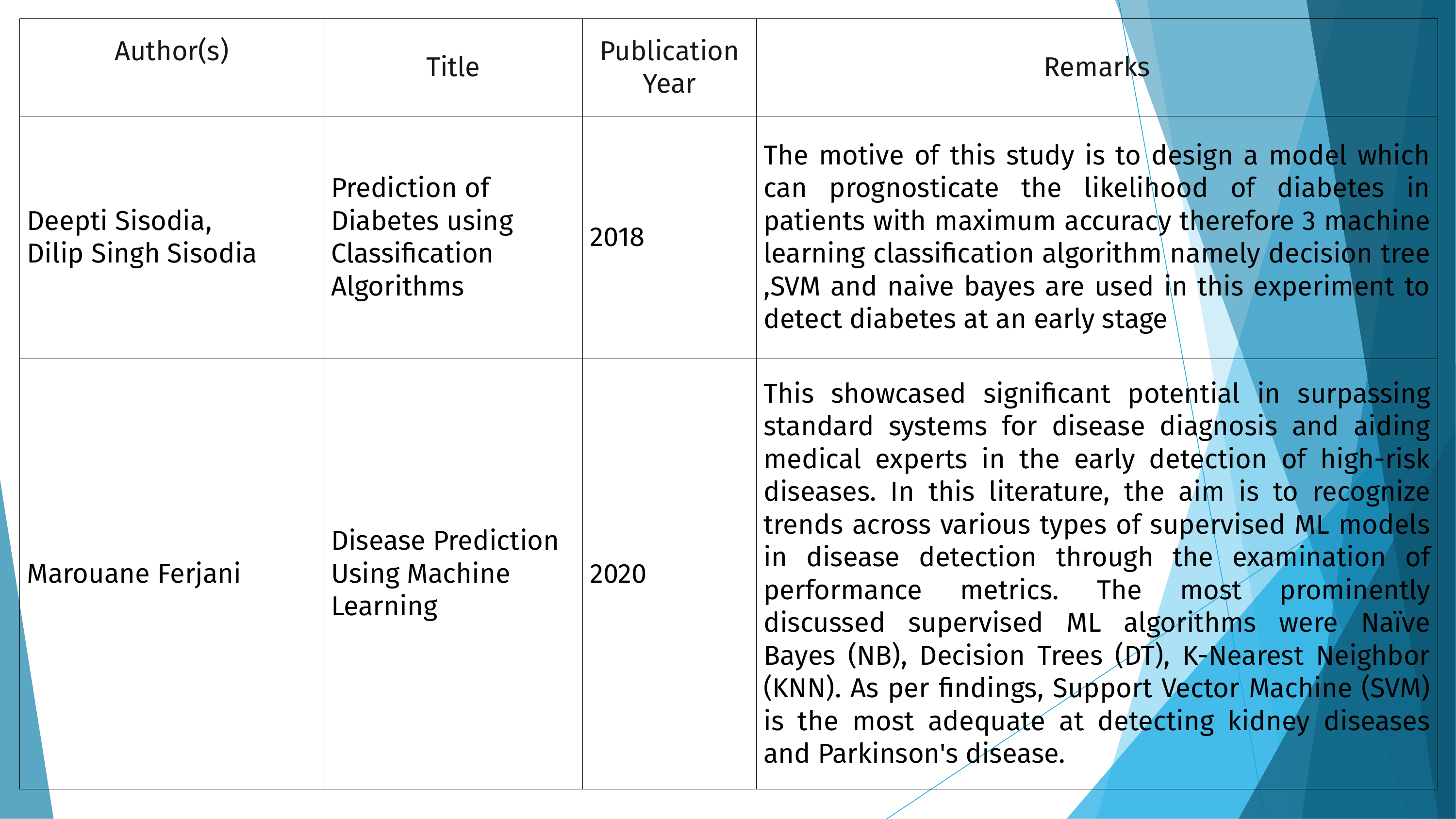

| Author(s) | Title | Publication Year | Remarks |
| --- | --- | --- | --- |
| Deepti Sisodia, Dilip Singh Sisodia | Prediction of Diabetes using Classification Algorithms | 2018 | The motive of this study is to design a model which can prognosticate the likelihood of diabetes in patients with maximum accuracy therefore 3 machine learning classification algorithm namely decision tree ,SVM and naive bayes are used in this experiment to detect diabetes at an early stage |
| Marouane Ferjani | Disease Prediction Using Machine Learning | 2020 | This showcased significant potential in surpassing standard systems for disease diagnosis and aiding medical experts in the early detection of high-risk diseases. In this literature, the aim is to recognize trends across various types of supervised ML models in disease detection through the examination of performance metrics. The most prominently discussed supervised ML algorithms were Naïve Bayes (NB), Decision Trees (DT), K-Nearest Neighbor (KNN). As per findings, Support Vector Machine (SVM) is the most adequate at detecting kidney diseases and Parkinson's disease. |